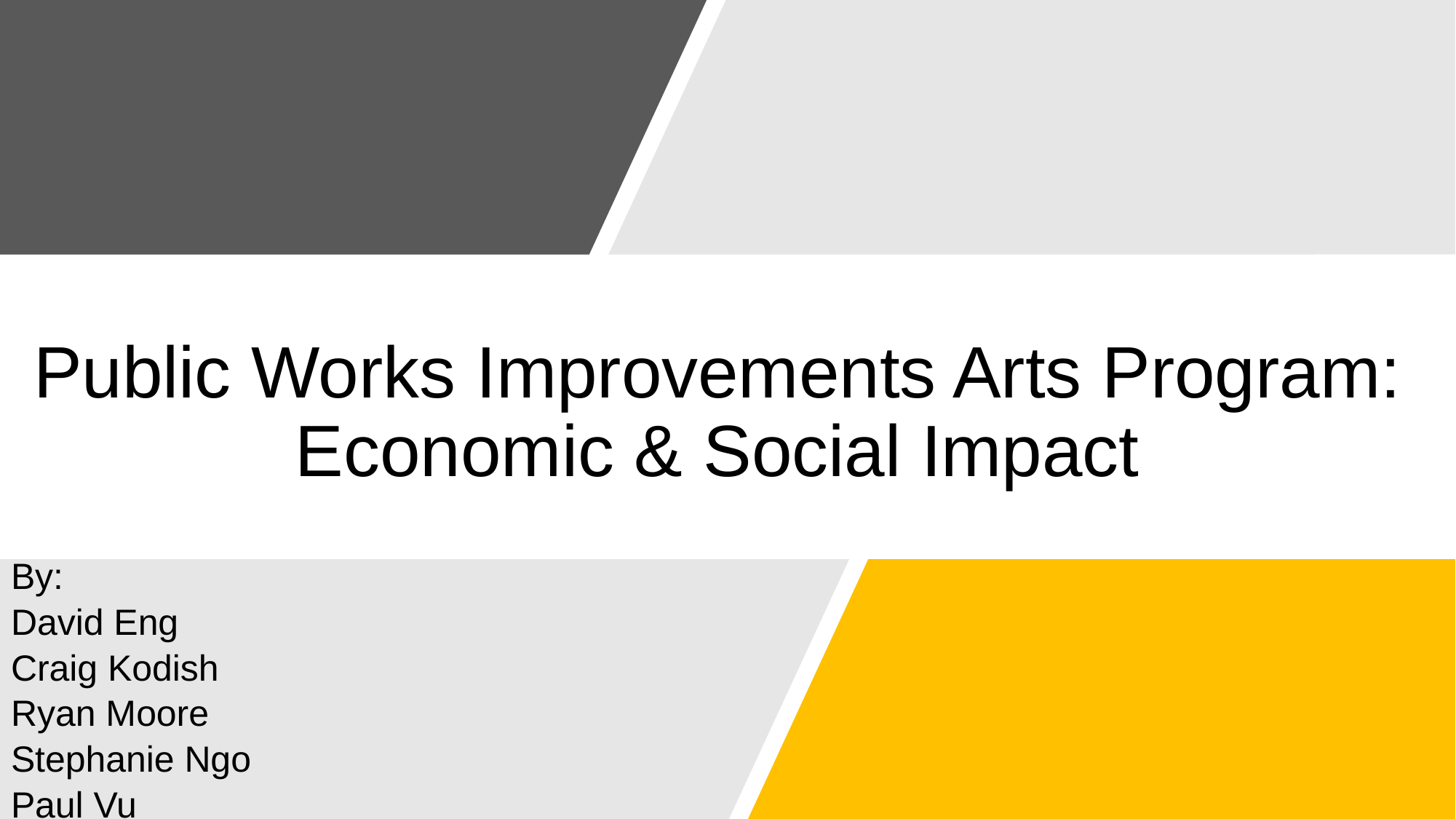

# Public Works Improvements Arts Program: Economic & Social Impact

By:
David Eng
Craig Kodish
Ryan Moore
Stephanie Ngo
Paul Vu